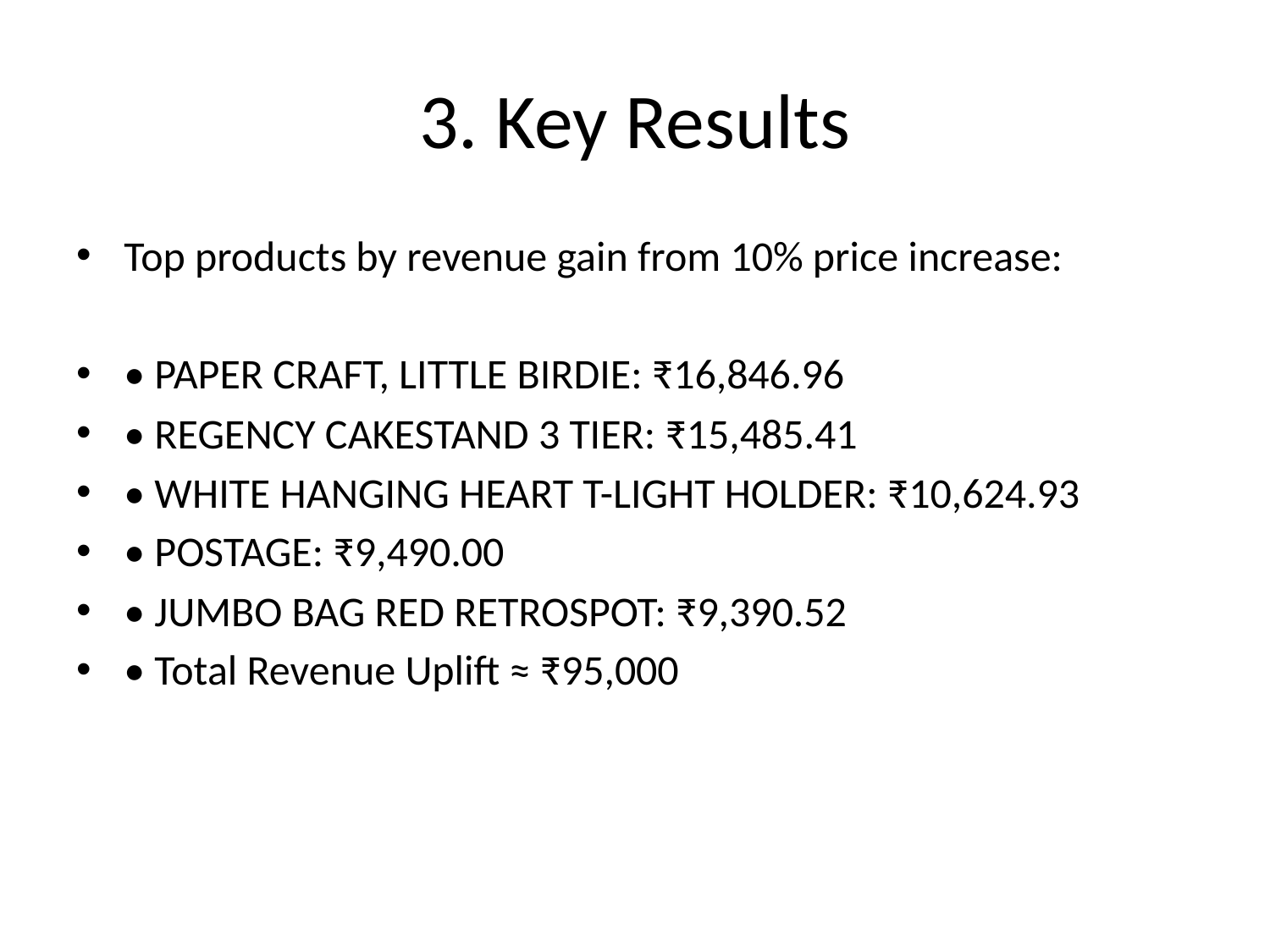

# 3. Key Results
Top products by revenue gain from 10% price increase:

• PAPER CRAFT, LITTLE BIRDIE: ₹16,846.96
• REGENCY CAKESTAND 3 TIER: ₹15,485.41
• WHITE HANGING HEART T-LIGHT HOLDER: ₹10,624.93
• POSTAGE: ₹9,490.00
• JUMBO BAG RED RETROSPOT: ₹9,390.52
• Total Revenue Uplift ≈ ₹95,000